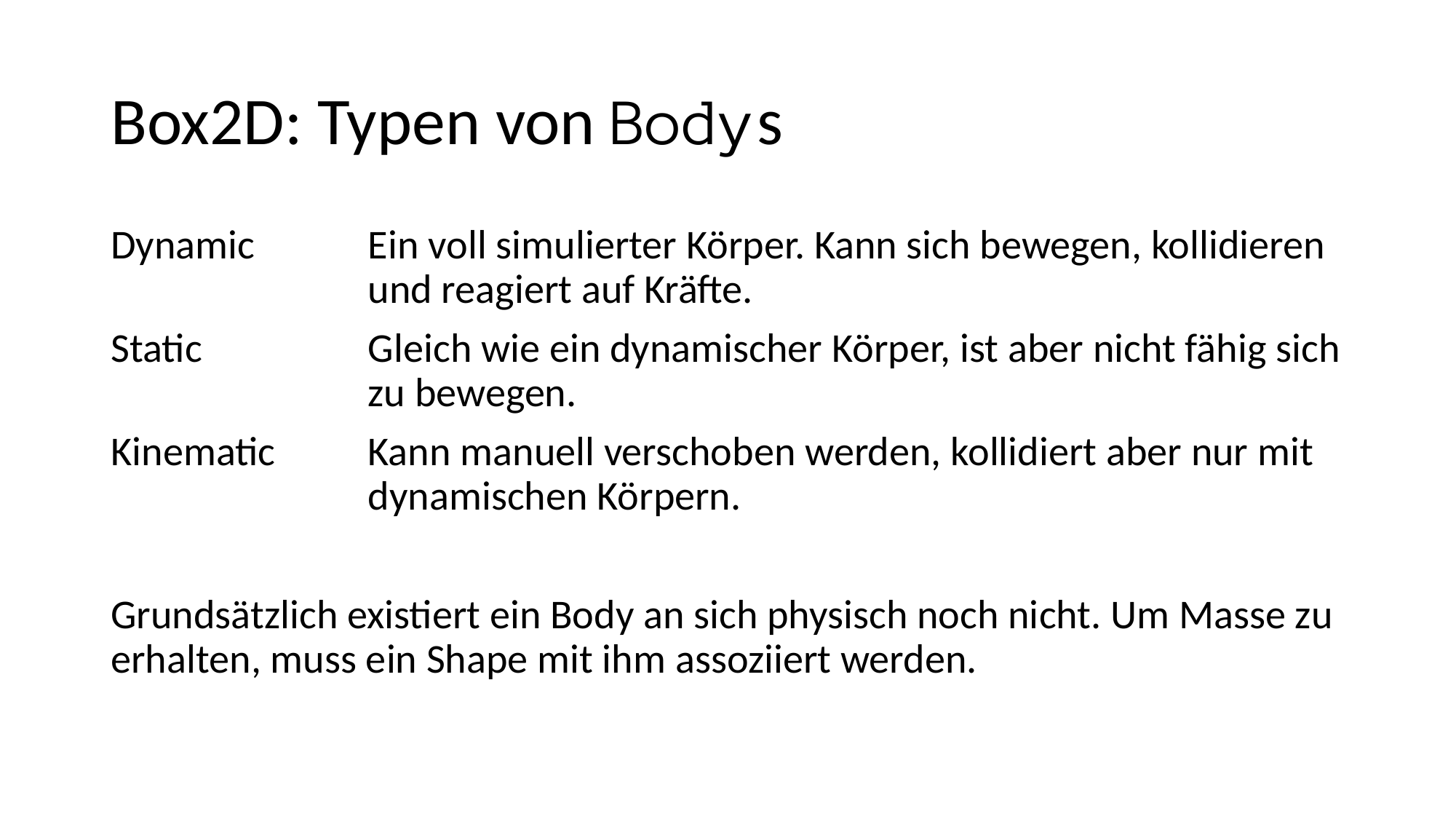

# Box2D: Typen von Bodys
Dynamic	Ein voll simulierter Körper. Kann sich bewegen, kollidieren und reagiert auf Kräfte.
Static	Gleich wie ein dynamischer Körper, ist aber nicht fähig sich zu bewegen.
Kinematic	Kann manuell verschoben werden, kollidiert aber nur mit dynamischen Körpern.

Grundsätzlich existiert ein Body an sich physisch noch nicht. Um Masse zu erhalten, muss ein Shape mit ihm assoziiert werden.